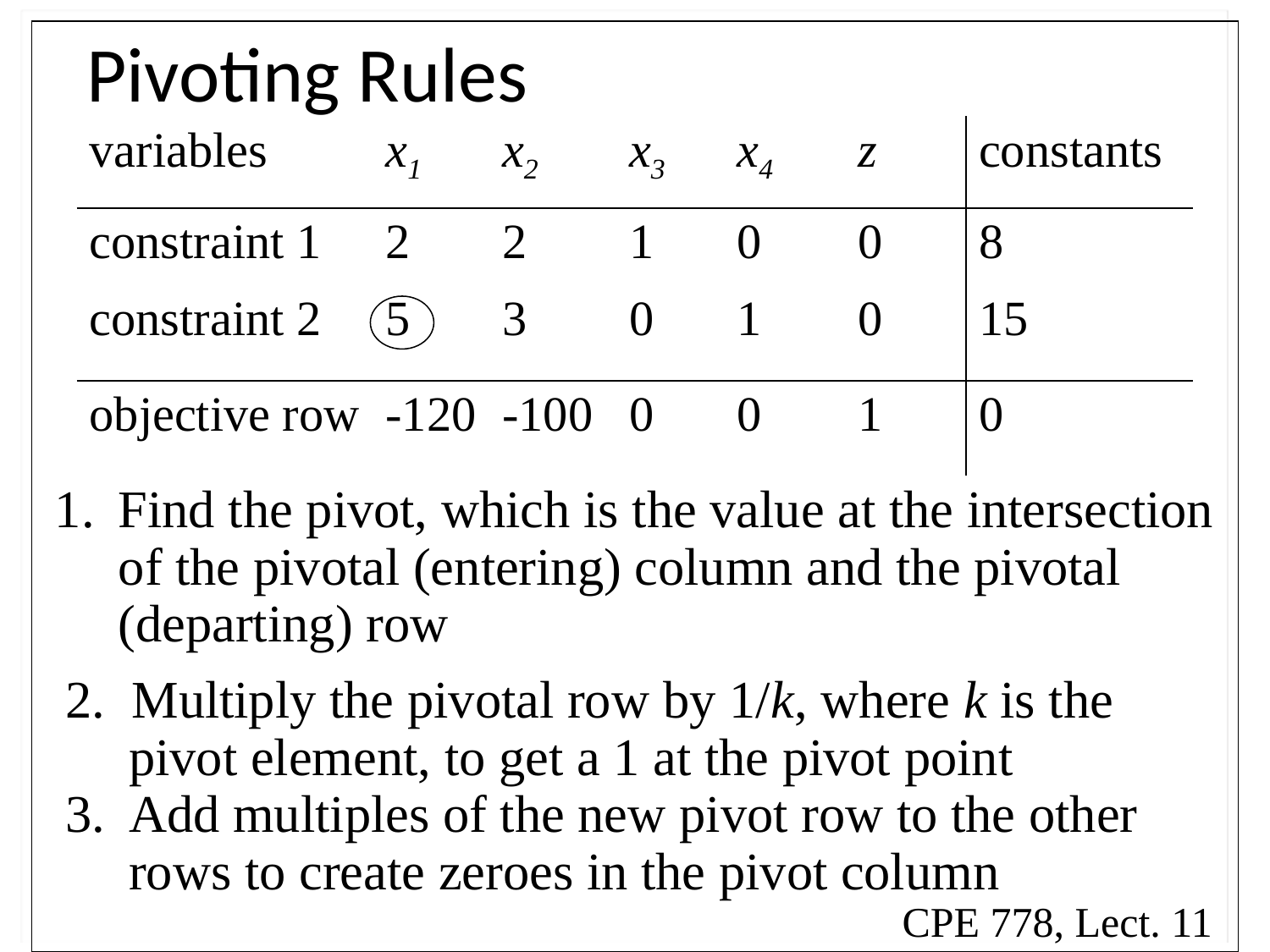

# Pivoting Rules

| variables | x1 | x2 | x3 | x4 | z | constants |
| --- | --- | --- | --- | --- | --- | --- |
| constraint 1 | 2 | 2 | 1 | 0 | 0 | 8 |
| constraint 2 | 5 | 3 | 0 | 1 | 0 | 15 |
| objective row | -120 | -100 | 0 | 0 | 1 | 0 |

Find the pivot, which is the value at the intersection of the pivotal (entering) column and the pivotal (departing) row
2.  Multiply the pivotal row by 1/k, where k is the pivot element, to get a 1 at the pivot point
3.  Add multiples of the new pivot row to the other rows to create zeroes in the pivot column
CPE 778, Lect. 11